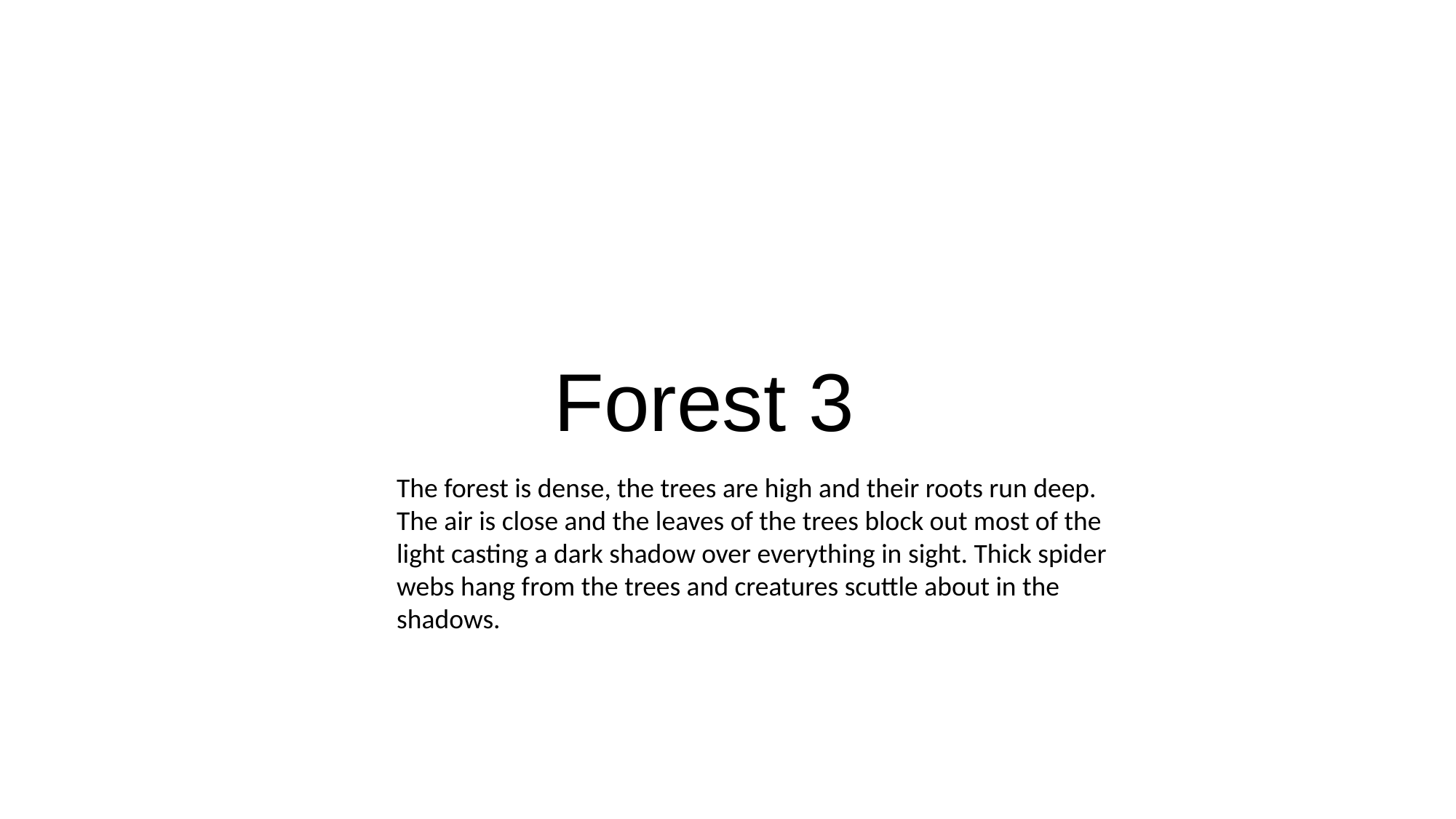

Forest 3
The forest is dense, the trees are high and their roots run deep. The air is close and the leaves of the trees block out most of the light casting a dark shadow over everything in sight. Thick spider webs hang from the trees and creatures scuttle about in the shadows.